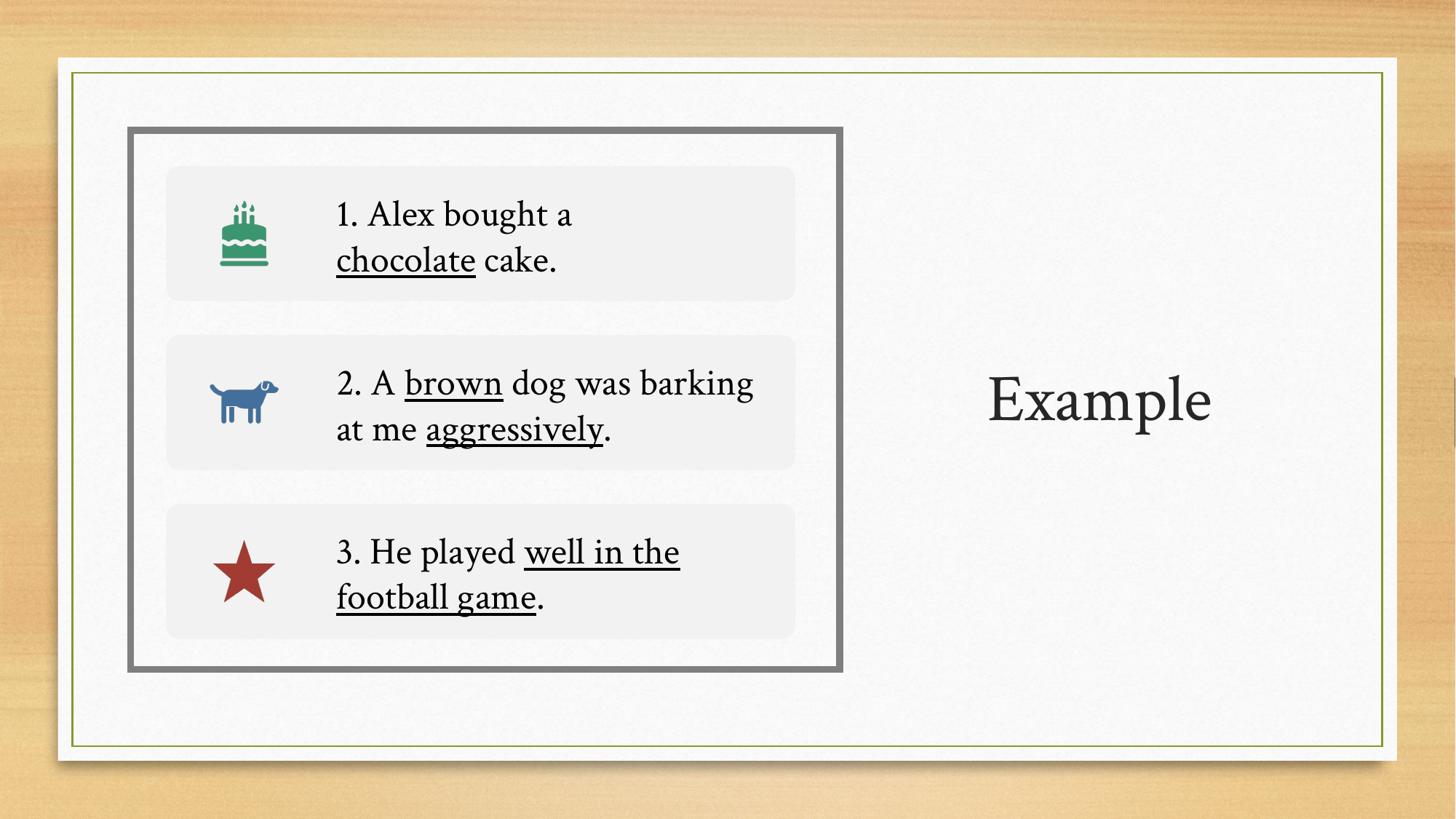

# Example

1. Alex bought a chocolate cake.
2. A brown dog was barking at me aggressively.
3. He played well in the football game.